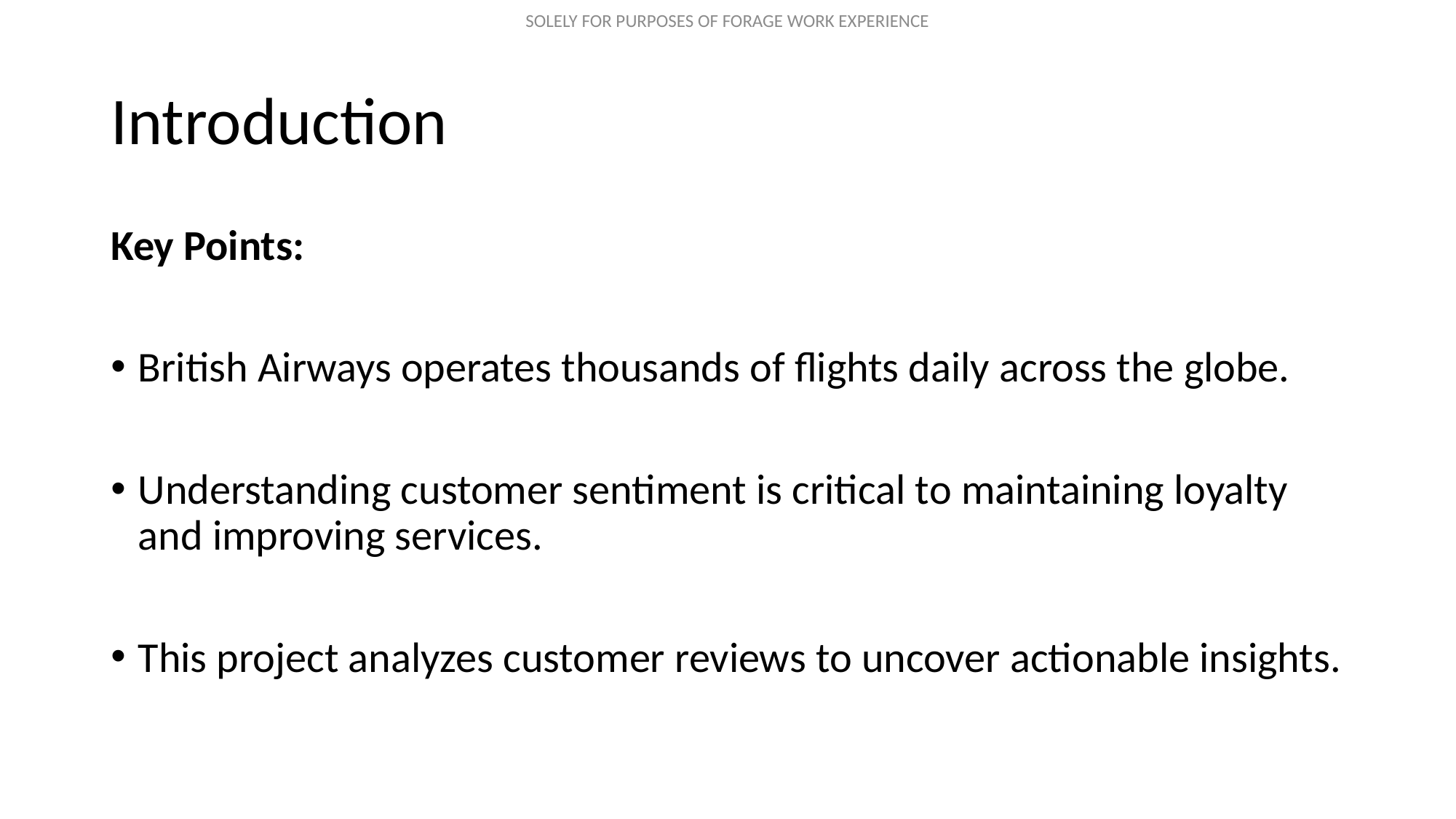

# Introduction
Key Points:

British Airways operates thousands of flights daily across the globe.

Understanding customer sentiment is critical to maintaining loyalty and improving services.

This project analyzes customer reviews to uncover actionable insights.